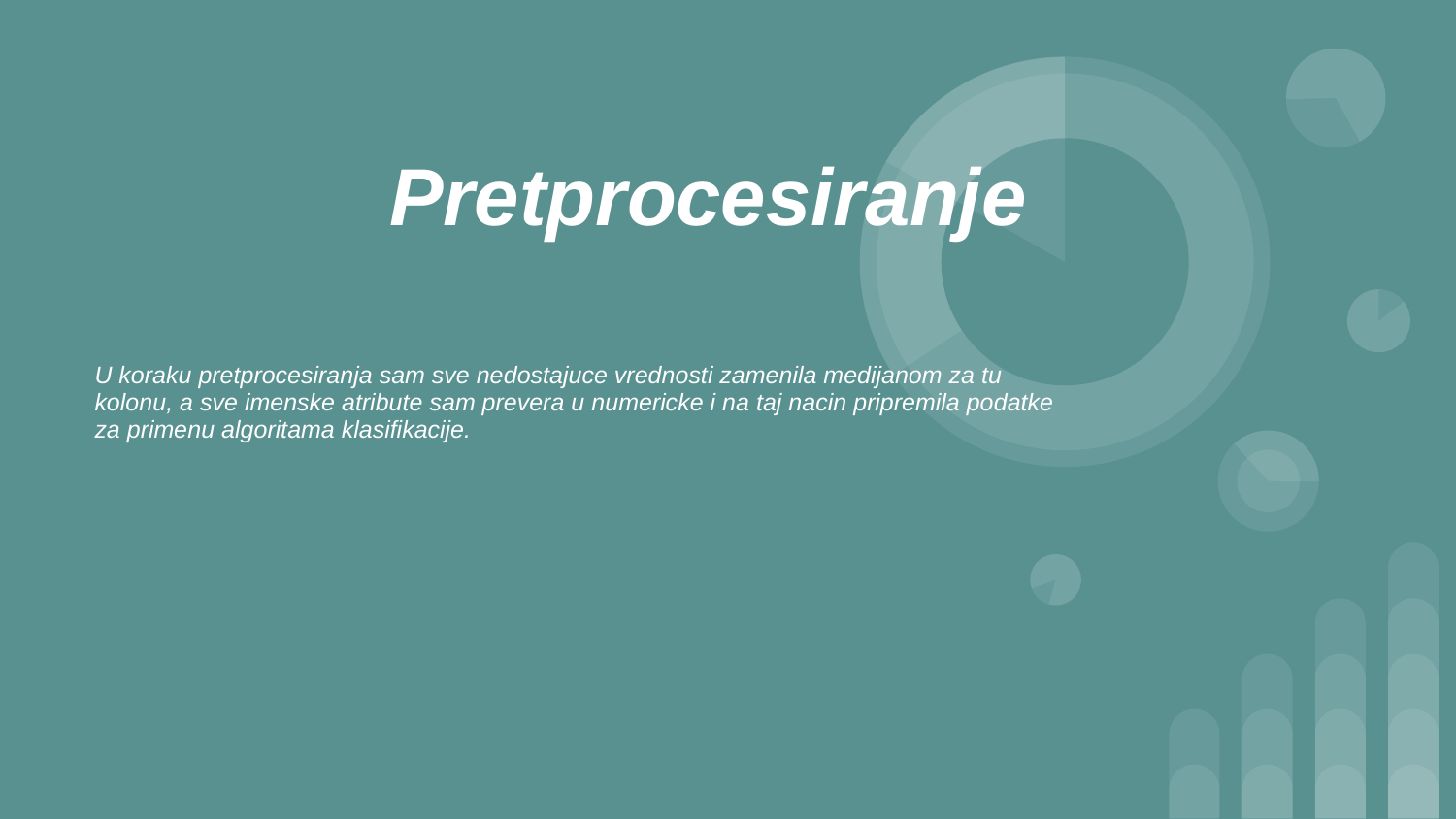

# Pretprocesiranje
U koraku pretprocesiranja sam sve nedostajuce vrednosti zamenila medijanom za tu kolonu, a sve imenske atribute sam prevera u numericke i na taj nacin pripremila podatke za primenu algoritama klasifikacije.